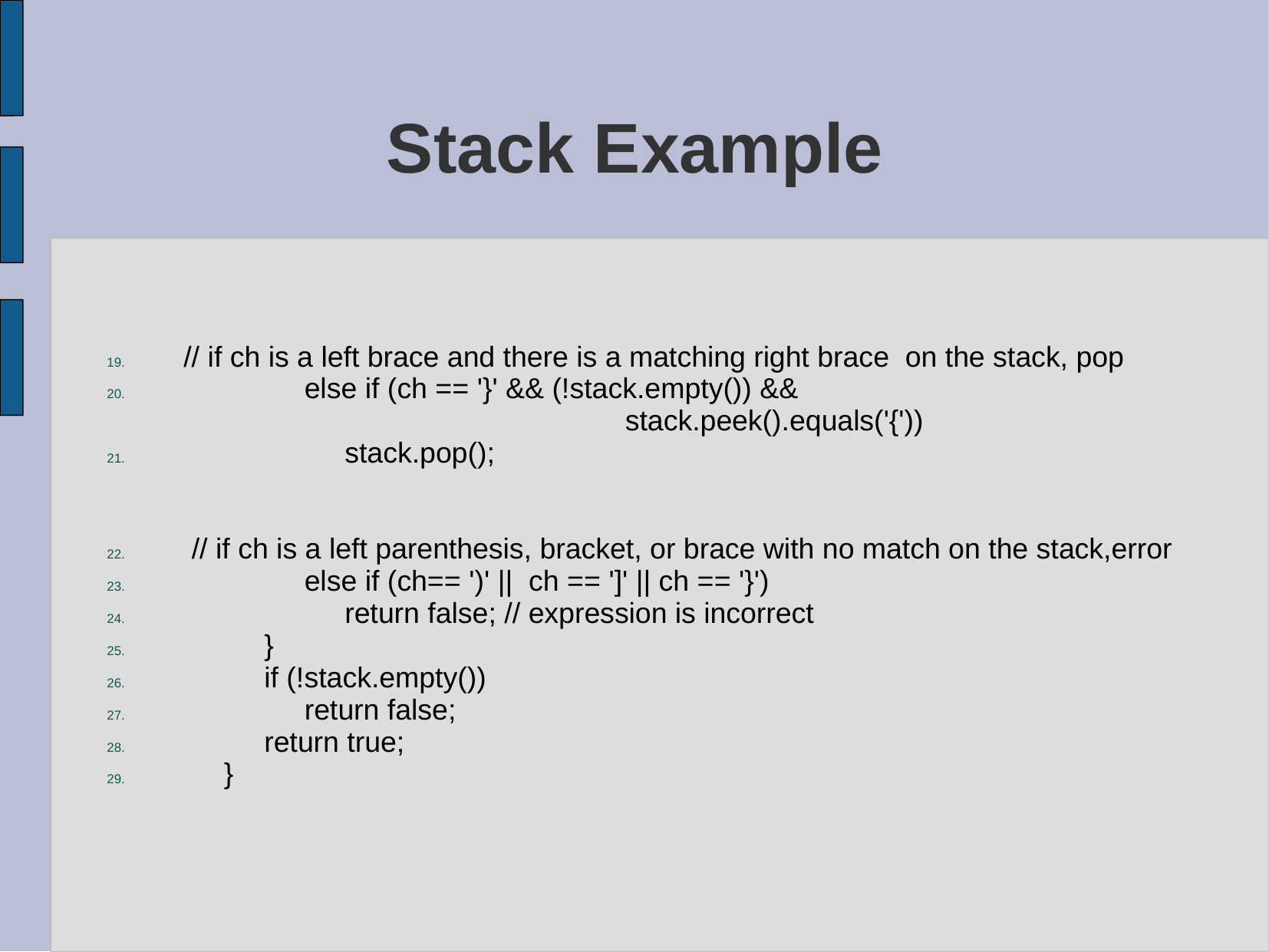

# Stack Example

// if ch is a left brace and there is a matching right brace  on the stack, pop
               else if (ch == '}' && (!stack.empty()) &&
                                                       stack.peek().equals('{'))
                    stack.pop();
 // if ch is a left parenthesis, bracket, or brace with no match on the stack,error
               else if (ch== ')' ||  ch == ']' || ch == '}')
                    return false; // expression is incorrect
          }
          if (!stack.empty())
               return false;
          return true;
     }